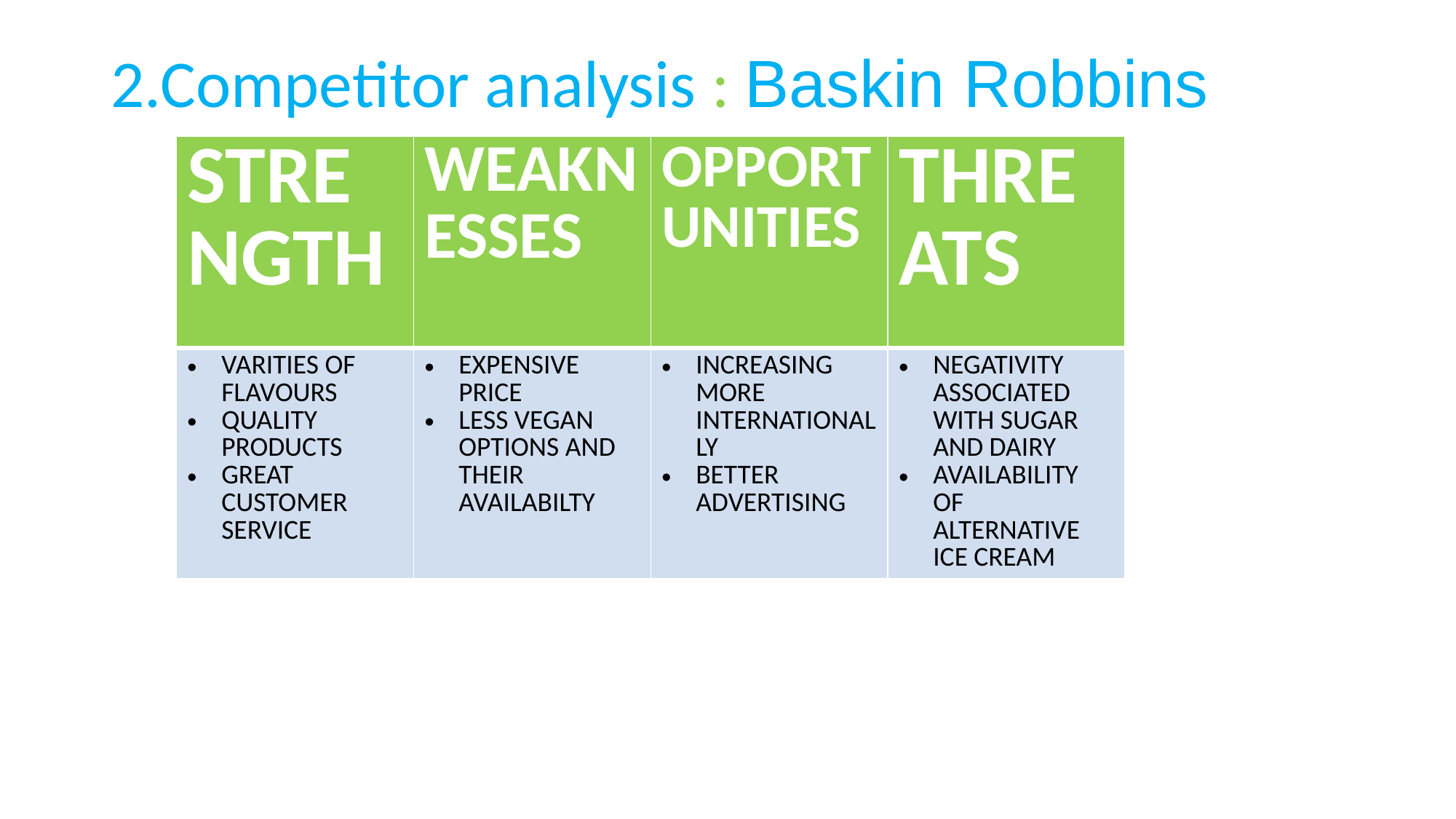

# 2.Competitor analysis : Baskin Robbins
| STRENGTH | WEAKNESSES | OPPORTUNITIES | THREATS |
| --- | --- | --- | --- |
| VARITIES OF FLAVOURS QUALITY PRODUCTS GREAT CUSTOMER SERVICE | EXPENSIVE PRICE LESS VEGAN OPTIONS AND THEIR AVAILABILTY | INCREASING MORE INTERNATIONALLY BETTER ADVERTISING | NEGATIVITY ASSOCIATED WITH SUGAR AND DAIRY AVAILABILITY OF ALTERNATIVE ICE CREAM |